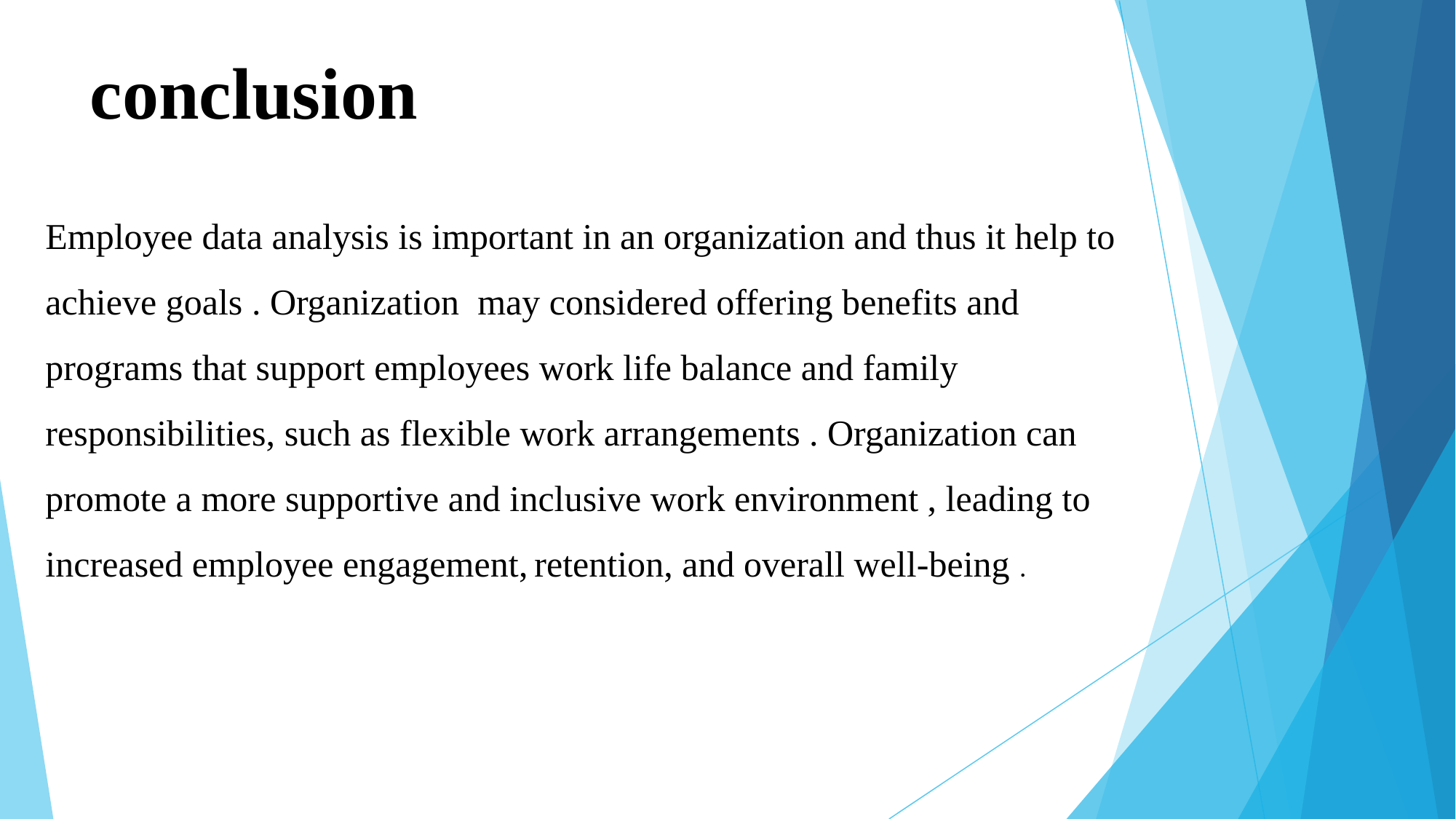

# conclusion
Employee data analysis is important in an organization and thus it help to achieve goals . Organization  may considered offering benefits and programs that support employees work life balance and family responsibilities, such as flexible work arrangements . Organization can promote a more supportive and inclusive work environment , leading to increased employee engagement, retention, and overall well-being .